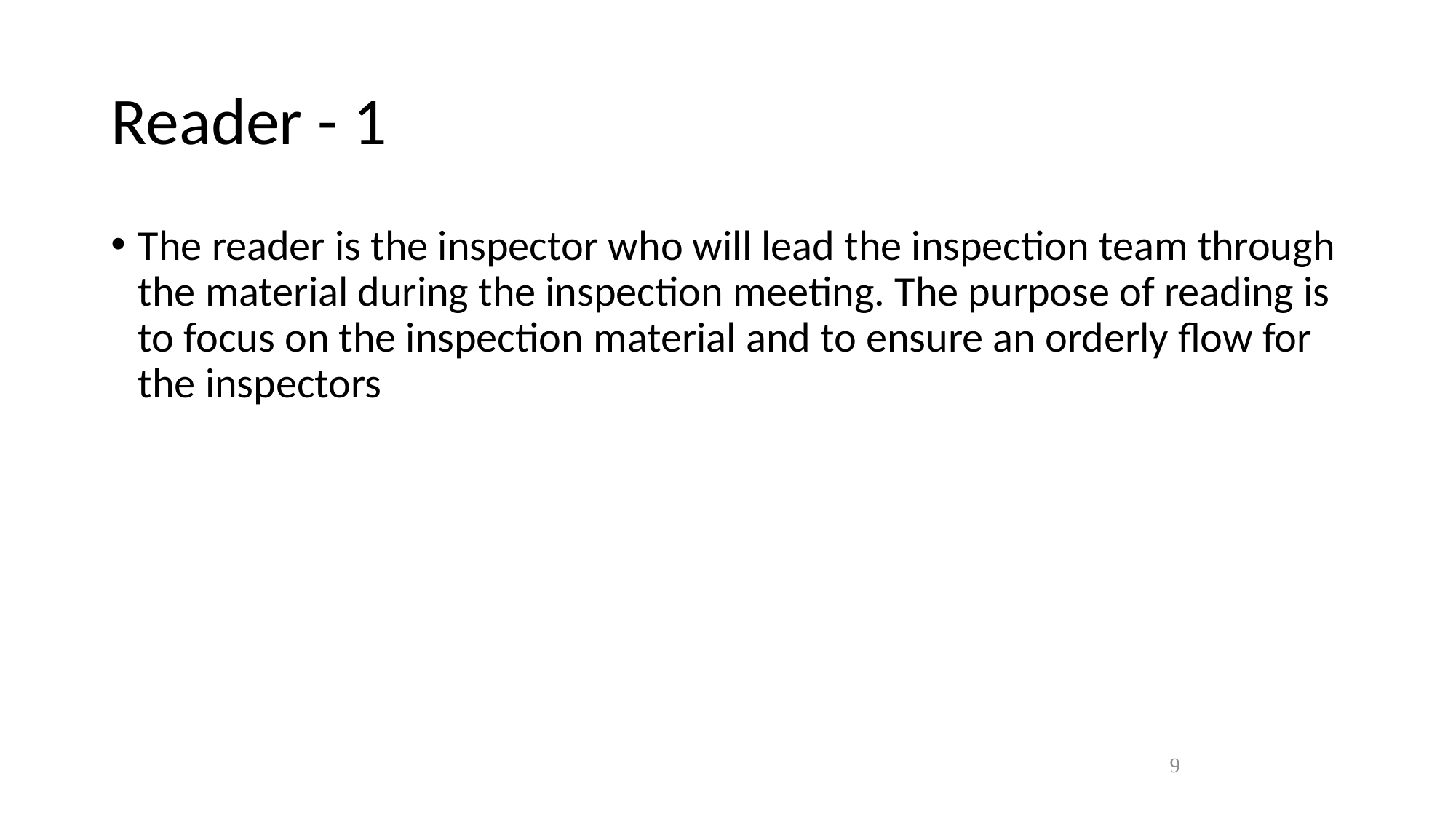

Reader - 1
The reader is the inspector who will lead the inspection team through the material during the inspection meeting. The purpose of reading is to focus on the inspection material and to ensure an orderly flow for the inspectors
9